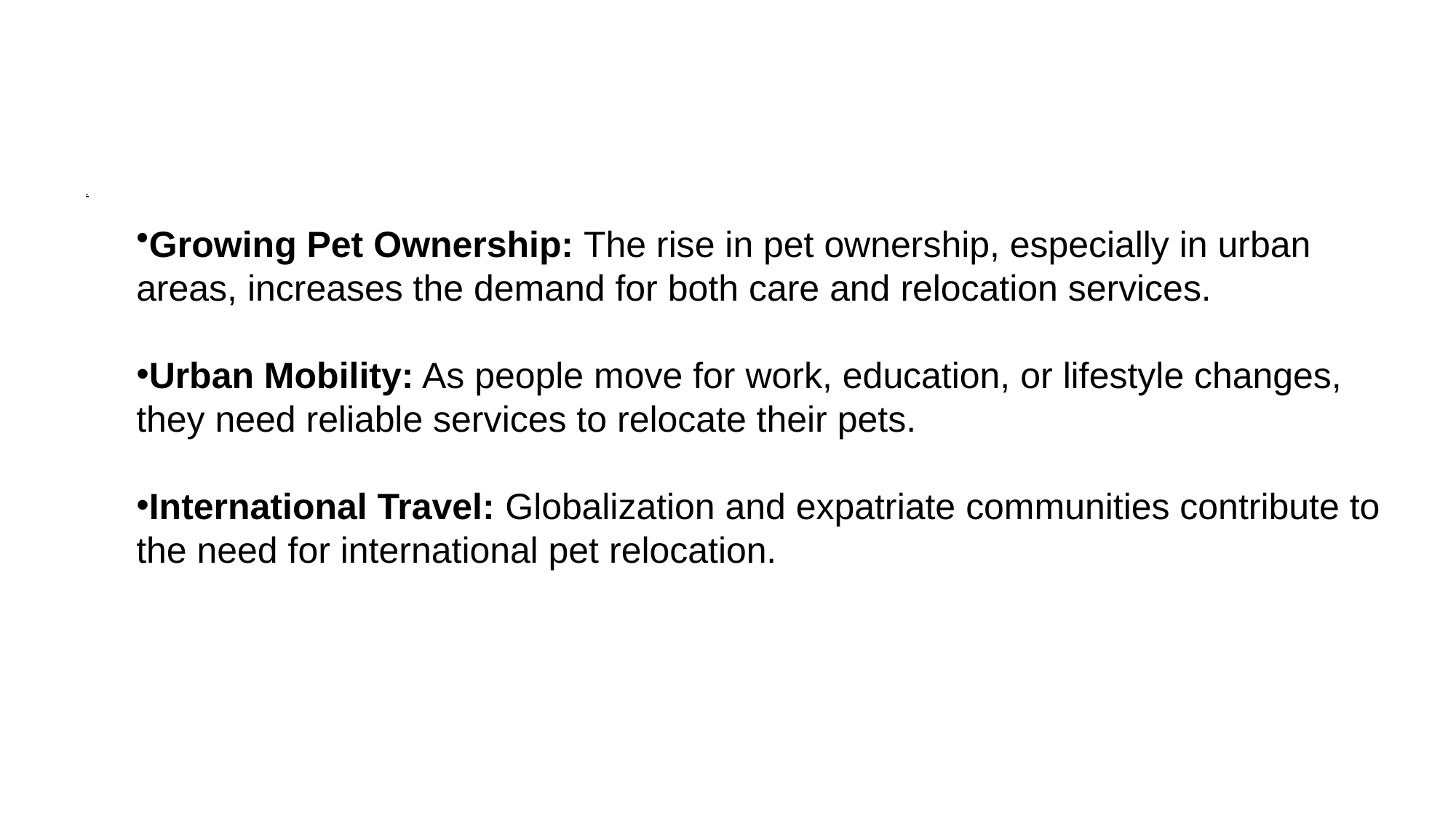

# .
Growing Pet Ownership: The rise in pet ownership, especially in urban areas, increases the demand for both care and relocation services.

Urban Mobility: As people move for work, education, or lifestyle changes, they need reliable services to relocate their pets.

International Travel: Globalization and expatriate communities contribute to the need for international pet relocation.